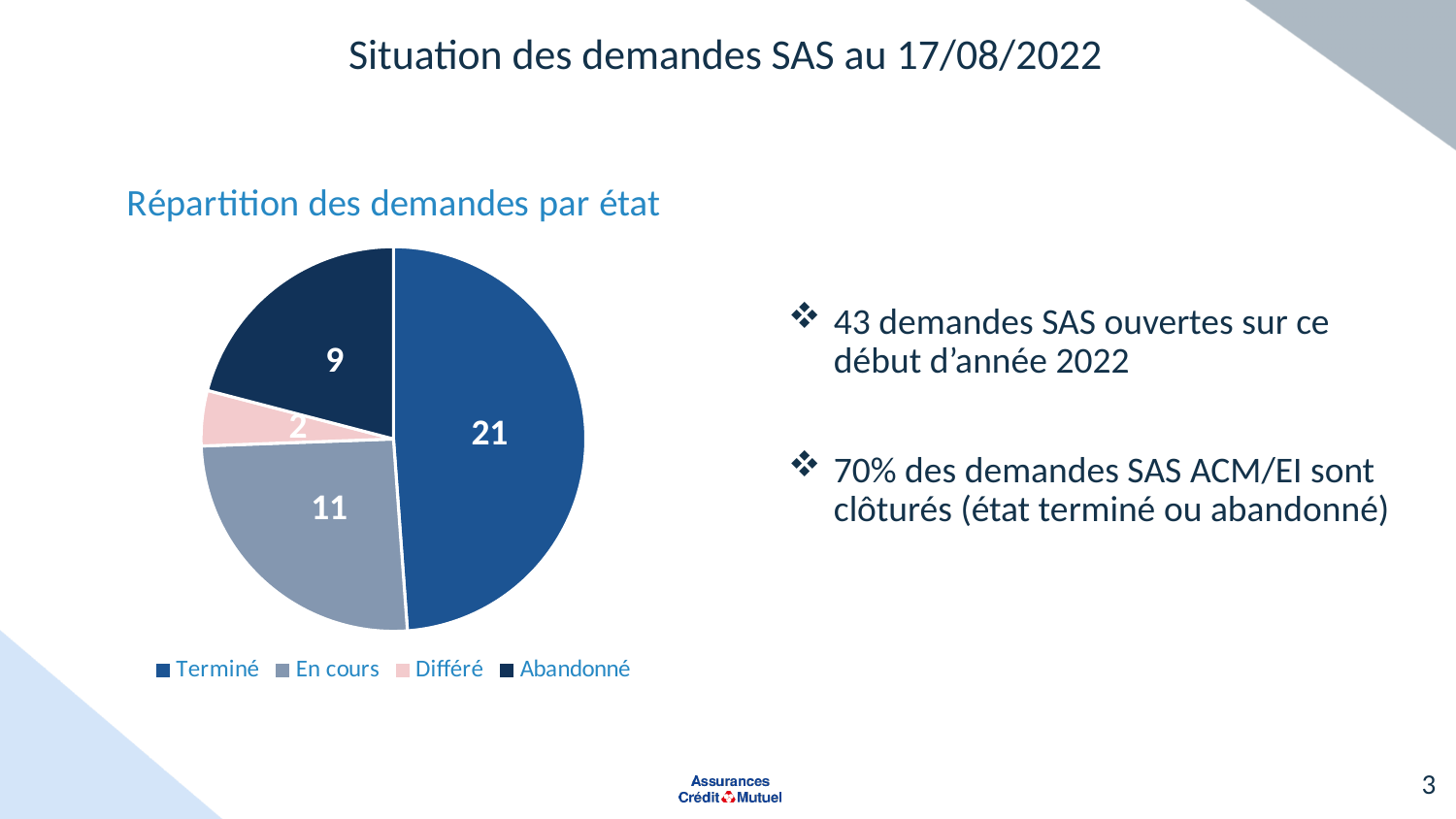

# Situation des demandes SAS au 17/08/2022

### Chart:

| Category | Répartition des demandes par état |
|---|---|
| Terminé | 21.0 |
| En cours | 11.0 |
| Différé | 2.0 |
| Abandonné | 9.0 |
43 demandes SAS ouvertes sur ce début d’année 2022

70% des demandes SAS ACM/EI sont clôturés (état terminé ou abandonné)
3